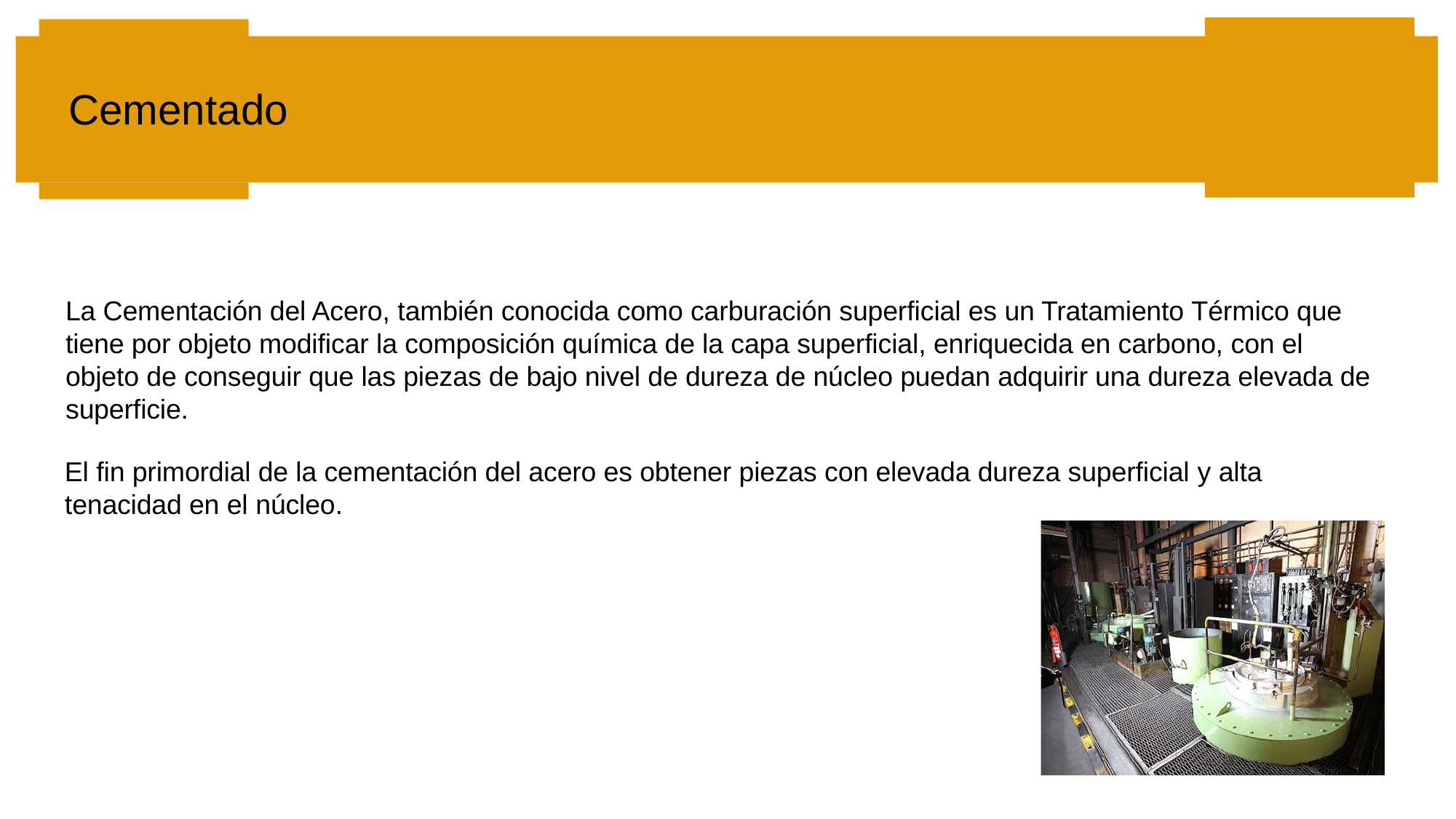

# Cementado
La Cementación del Acero, también conocida como carburación superficial es un Tratamiento Térmico que  tiene por objeto modificar la composición química de la capa superficial, enriquecida en carbono, con el  objeto de conseguir que las piezas de bajo nivel de dureza de núcleo puedan adquirir una dureza elevada de  superficie.

El fin primordial de la cementación del acero es obtener piezas con elevada dureza superficial y alta  tenacidad en el núcleo.